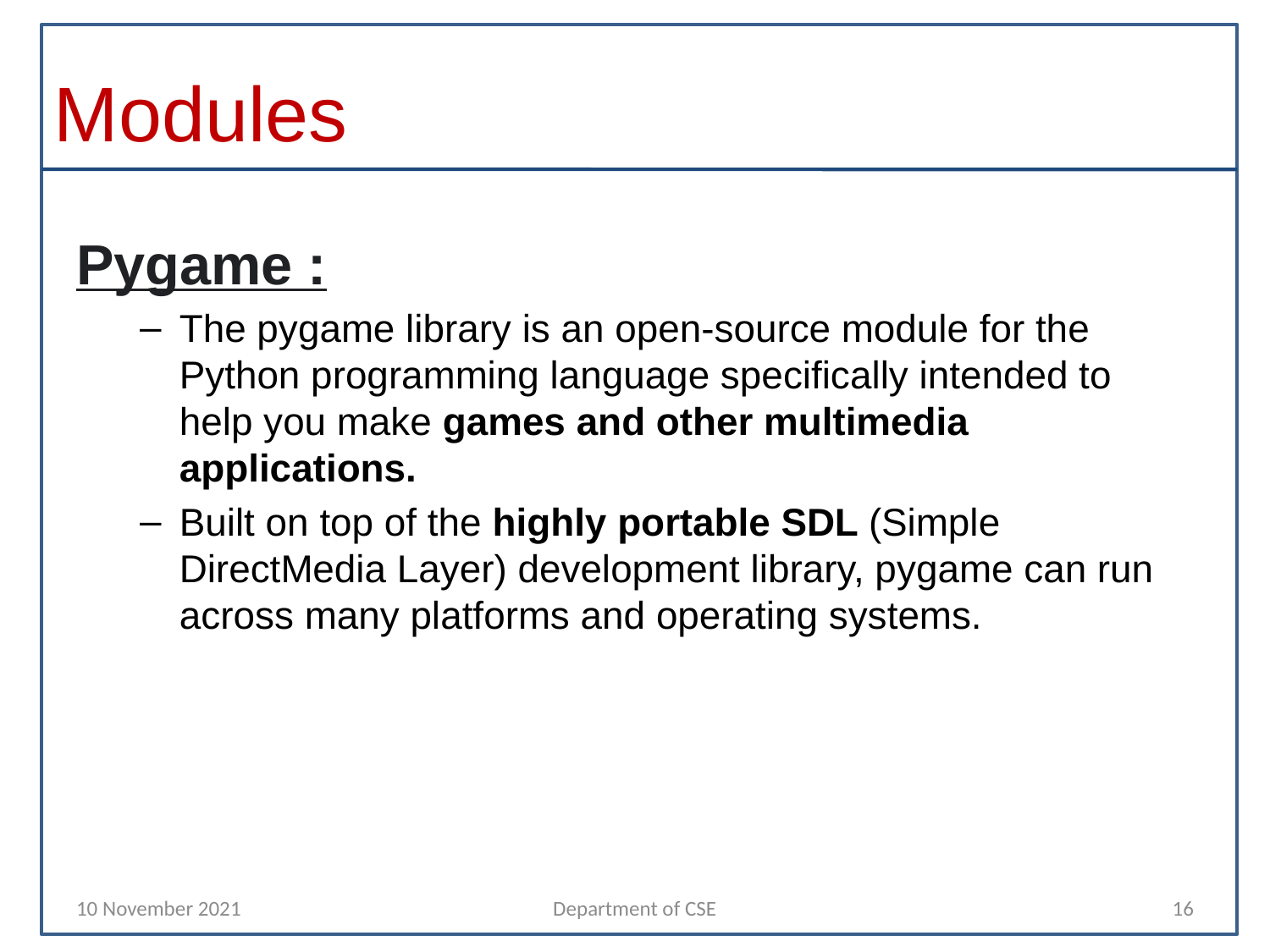

# Modules
Pygame :
The pygame library is an open-source module for the Python programming language specifically intended to help you make games and other multimedia applications.
Built on top of the highly portable SDL (Simple DirectMedia Layer) development library, pygame can run across many platforms and operating systems.
10 November 2021
Department of CSE
16